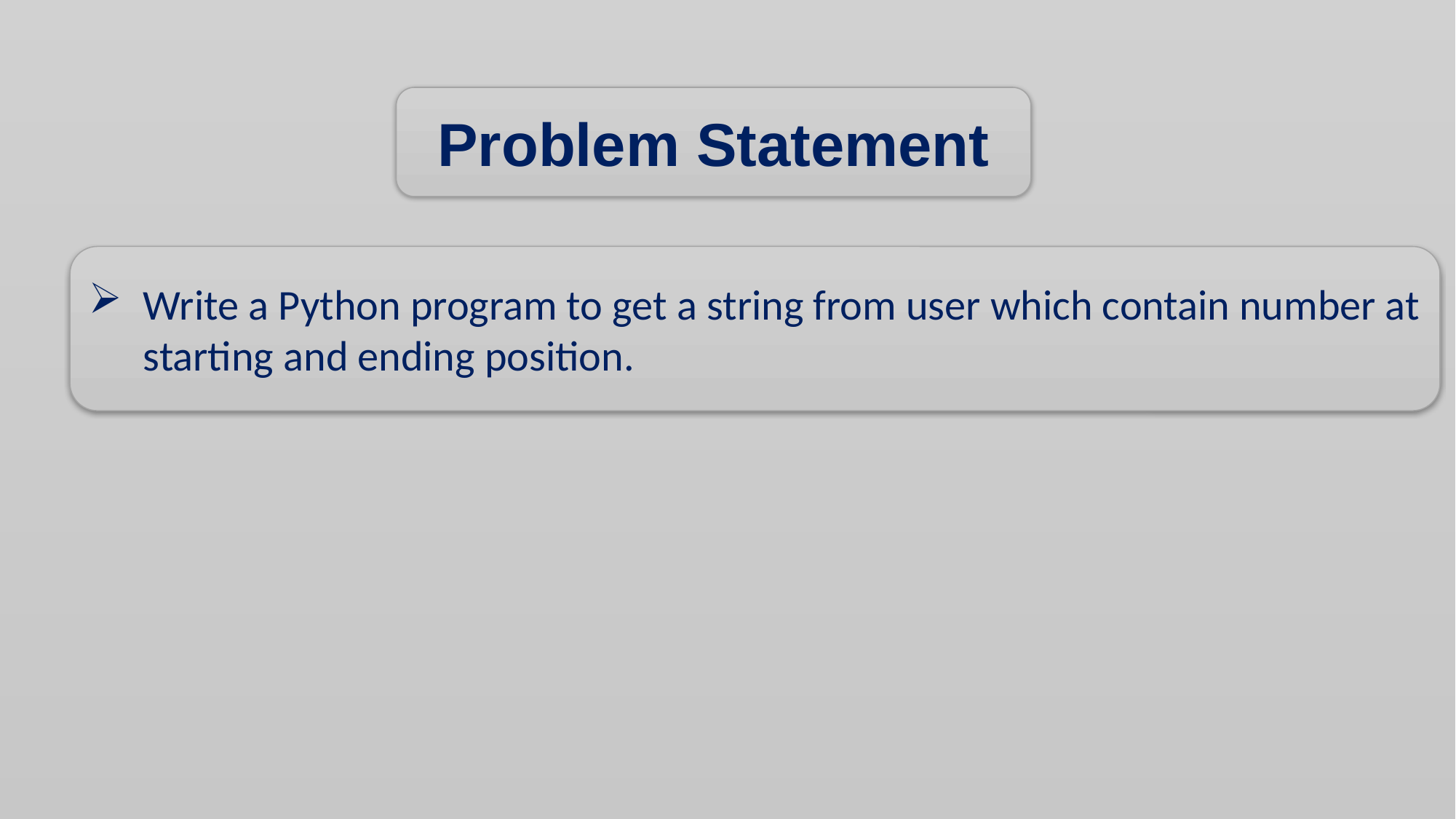

Problem Statement
Write a Python program to get a string from user which contain number at starting and ending position.